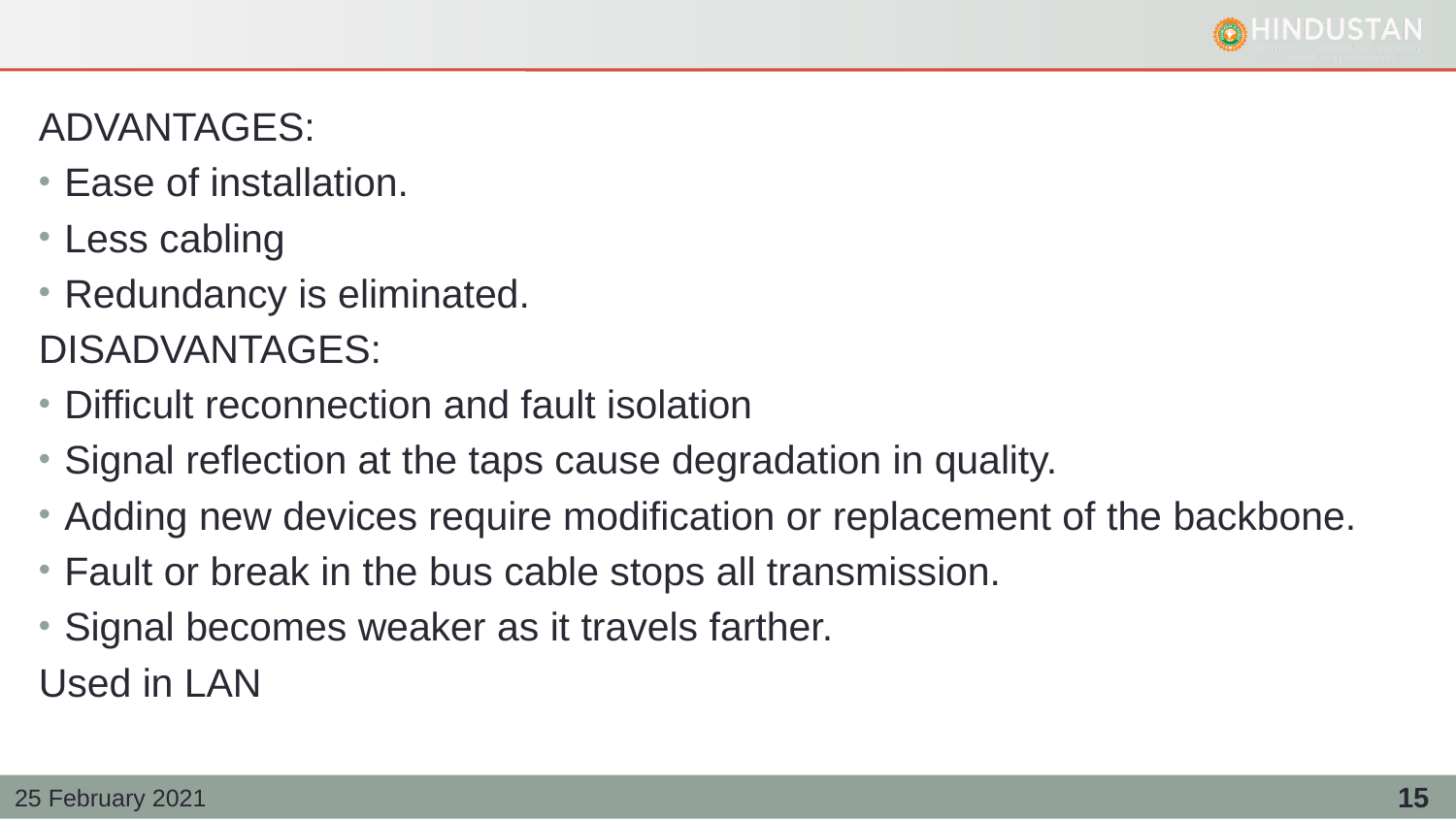

#
ADVANTAGES:
Ease of installation.
Less cabling
Redundancy is eliminated.
DISADVANTAGES:
Difficult reconnection and fault isolation
Signal reflection at the taps cause degradation in quality.
Adding new devices require modification or replacement of the backbone.
Fault or break in the bus cable stops all transmission.
Signal becomes weaker as it travels farther.
Used in LAN
25 February 2021

15